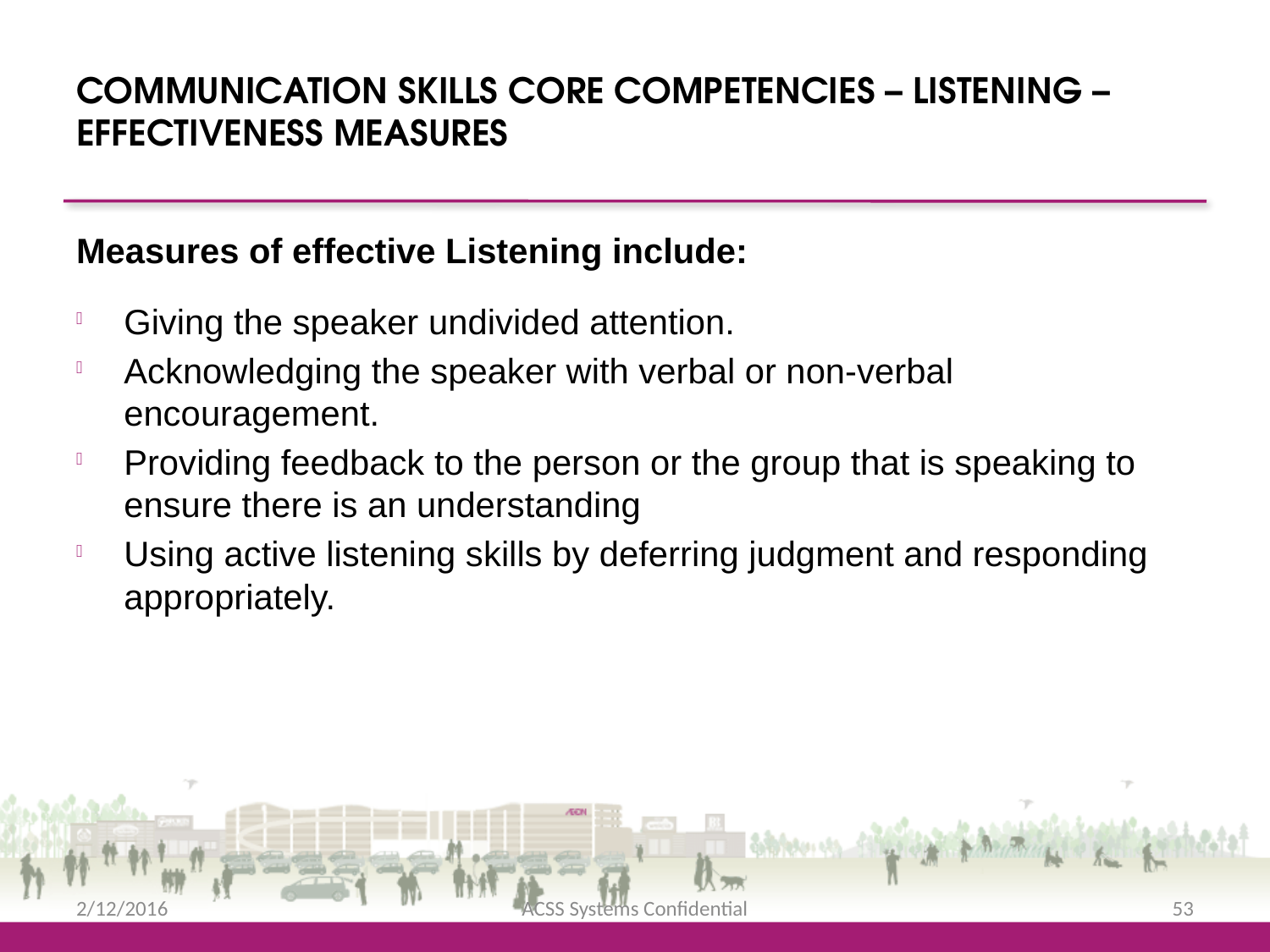

Communication Skills Core Competencies – Listening – Effectiveness measures
Measures of effective Listening include:
Giving the speaker undivided attention.
Acknowledging the speaker with verbal or non-verbal encouragement.
Providing feedback to the person or the group that is speaking to ensure there is an understanding
Using active listening skills by deferring judgment and responding appropriately.
2/12/2016
ACSS Systems Confidential
53